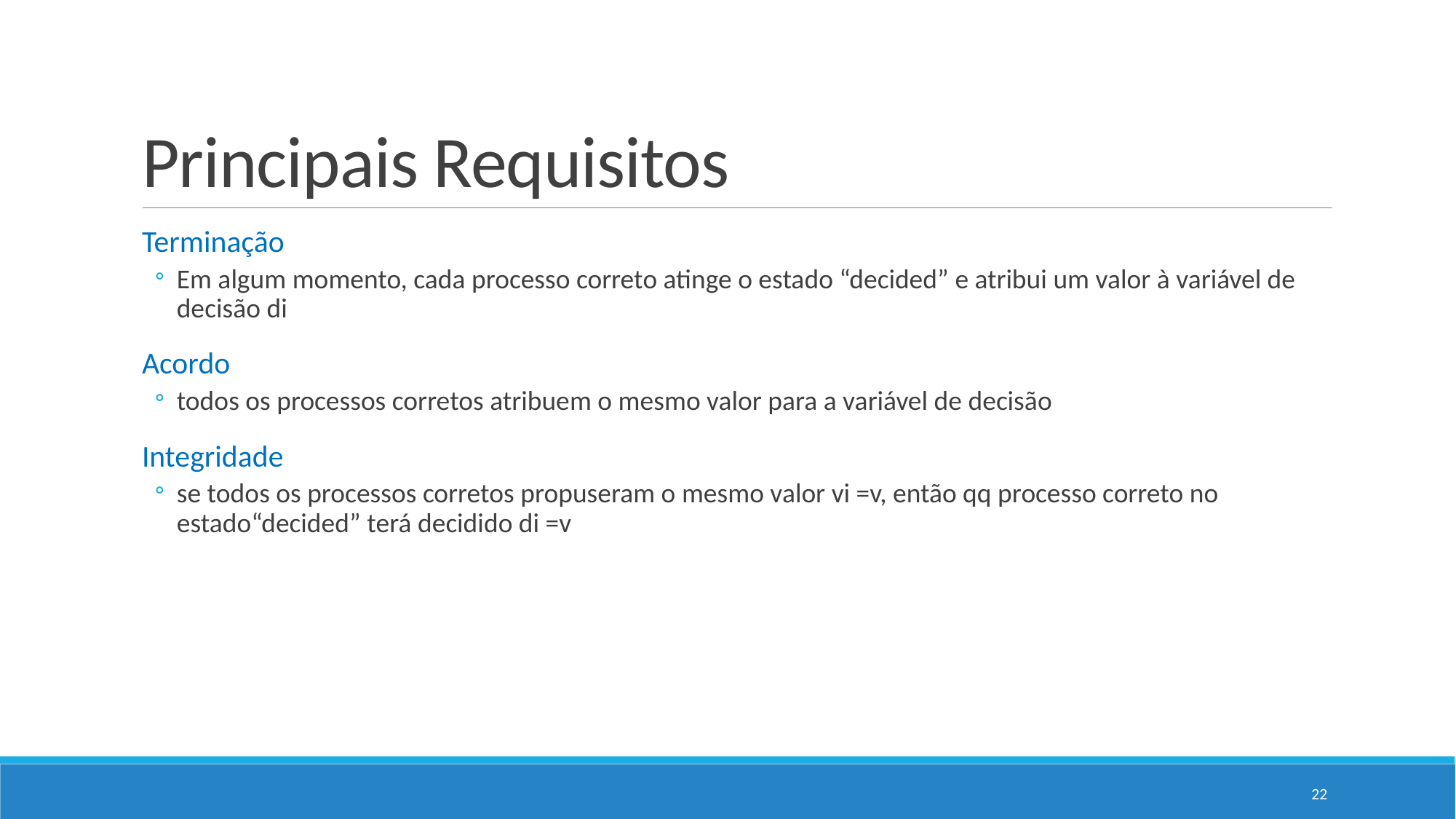

# Principais Requisitos
Terminação
Em algum momento, cada processo correto atinge o estado “decided” e atribui um valor à variável de decisão di
Acordo
todos os processos corretos atribuem o mesmo valor para a variável de decisão
Integridade
se todos os processos corretos propuseram o mesmo valor vi =v, então qq processo correto no estado“decided” terá decidido di =v

22